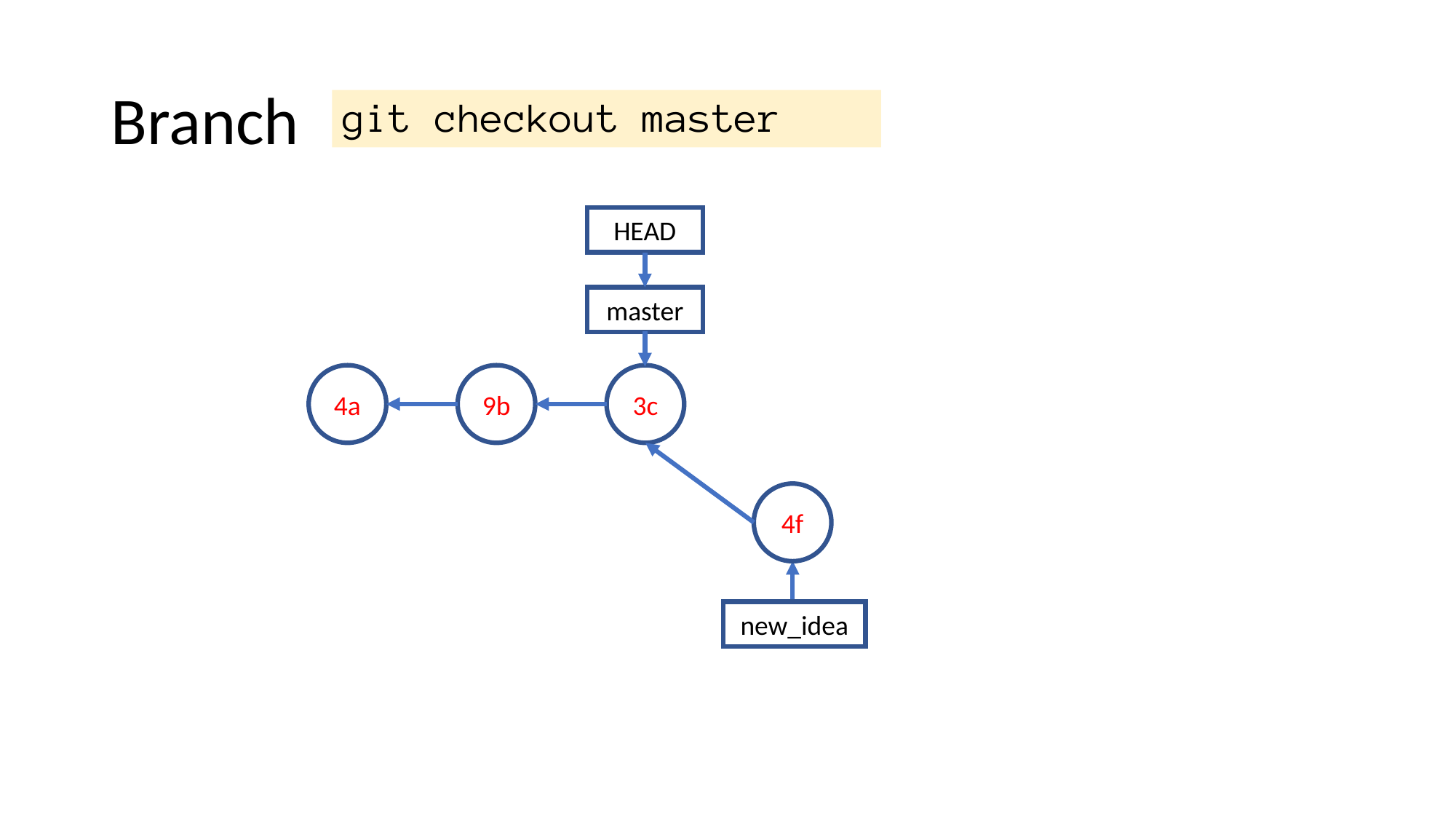

# Branch
git checkout master

HEAD
master
4a
9b
3c
4f
new_idea